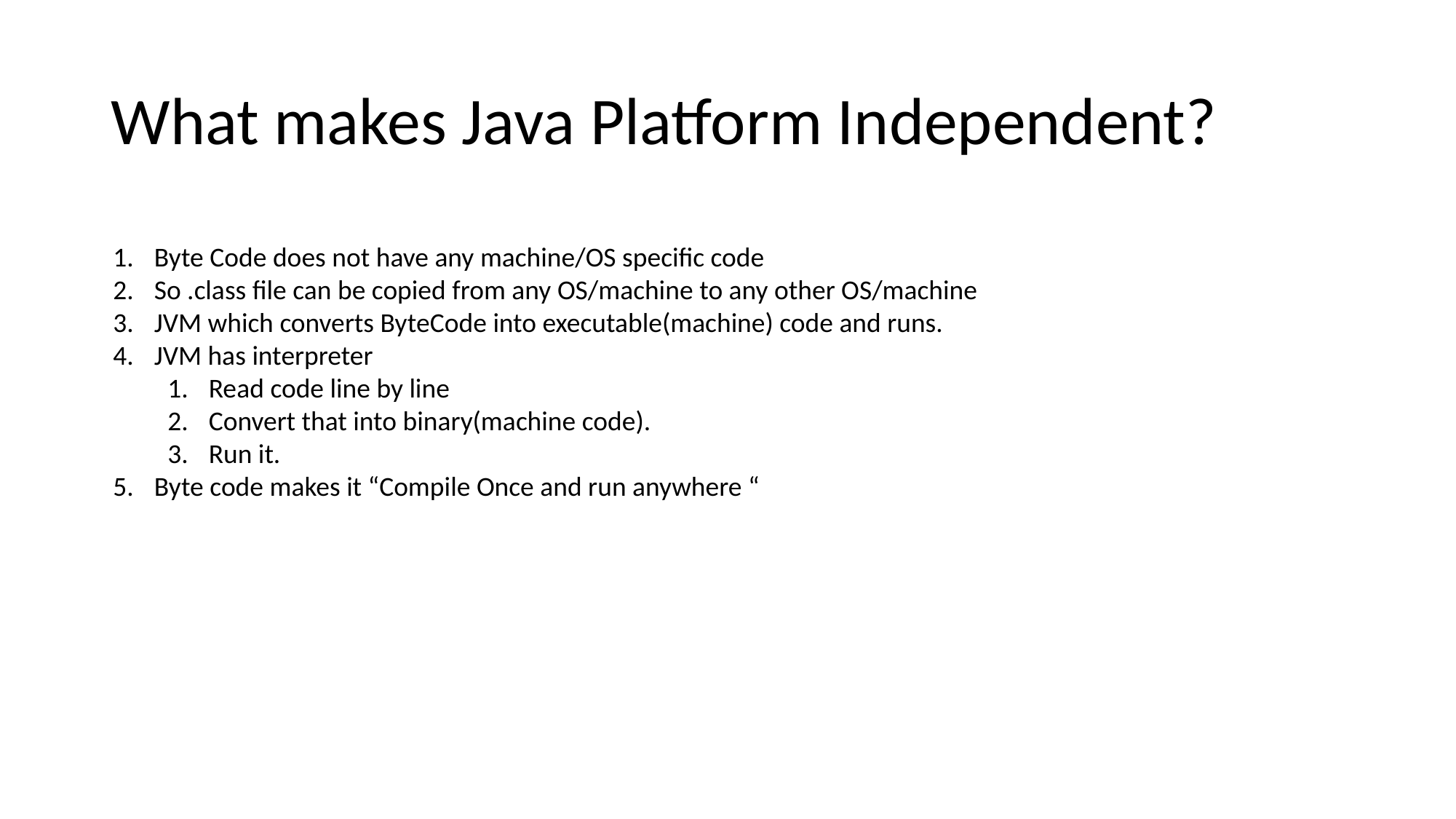

# What makes Java Platform Independent?
Byte Code does not have any machine/OS specific code
So .class file can be copied from any OS/machine to any other OS/machine
JVM which converts ByteCode into executable(machine) code and runs.
JVM has interpreter
Read code line by line
Convert that into binary(machine code).
Run it.
Byte code makes it “Compile Once and run anywhere “